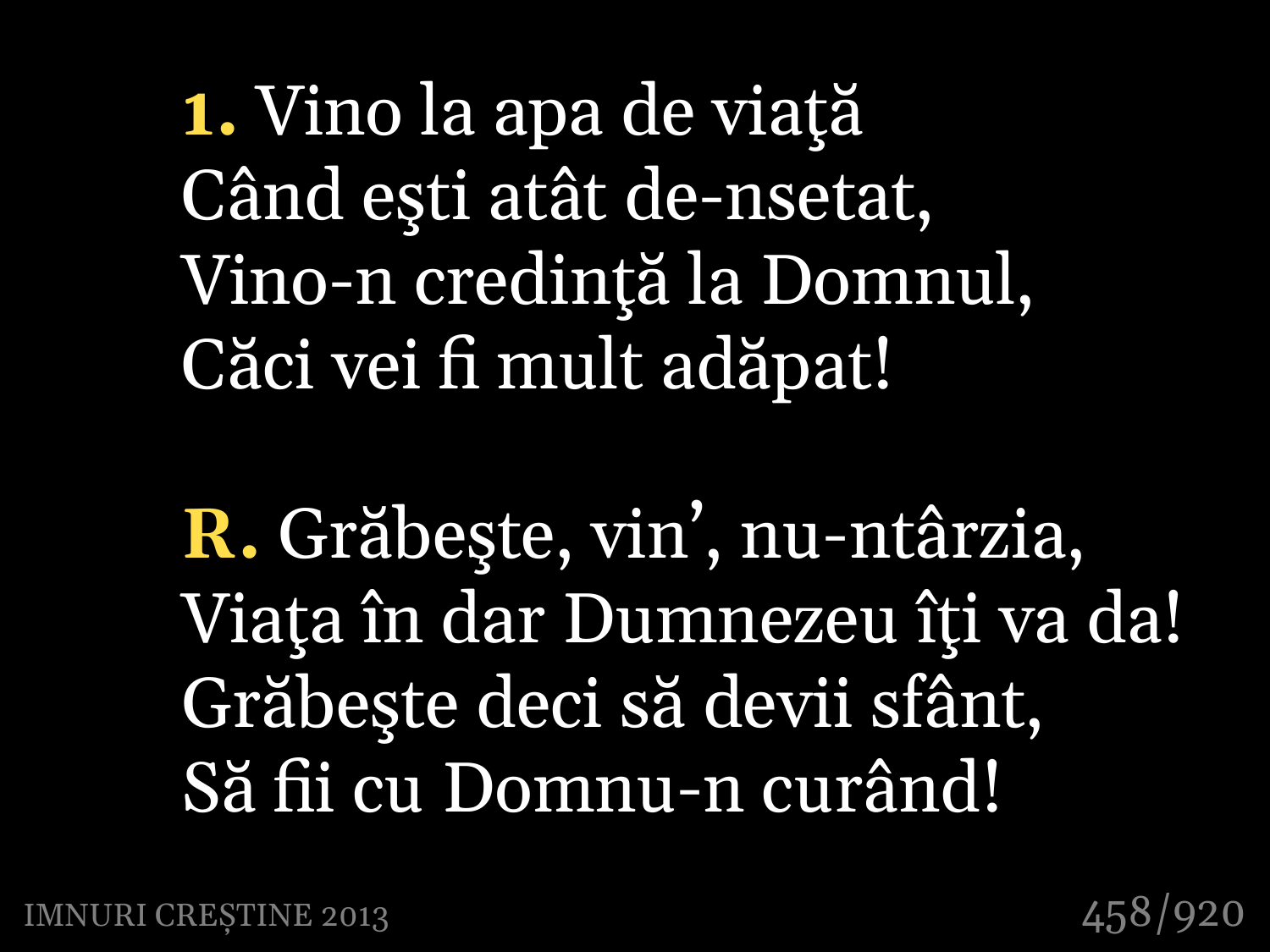

1. Vino la apa de viaţă
Când eşti atât de-nsetat,
Vino-n credinţă la Domnul,
Căci vei fi mult adăpat!

R. Grăbeşte, vin’, nu-ntârzia,
Viaţa în dar Dumnezeu îţi va da!
Grăbeşte deci să devii sfânt,
Să fii cu Domnu-n curând!
458/920
IMNURI CREȘTINE 2013